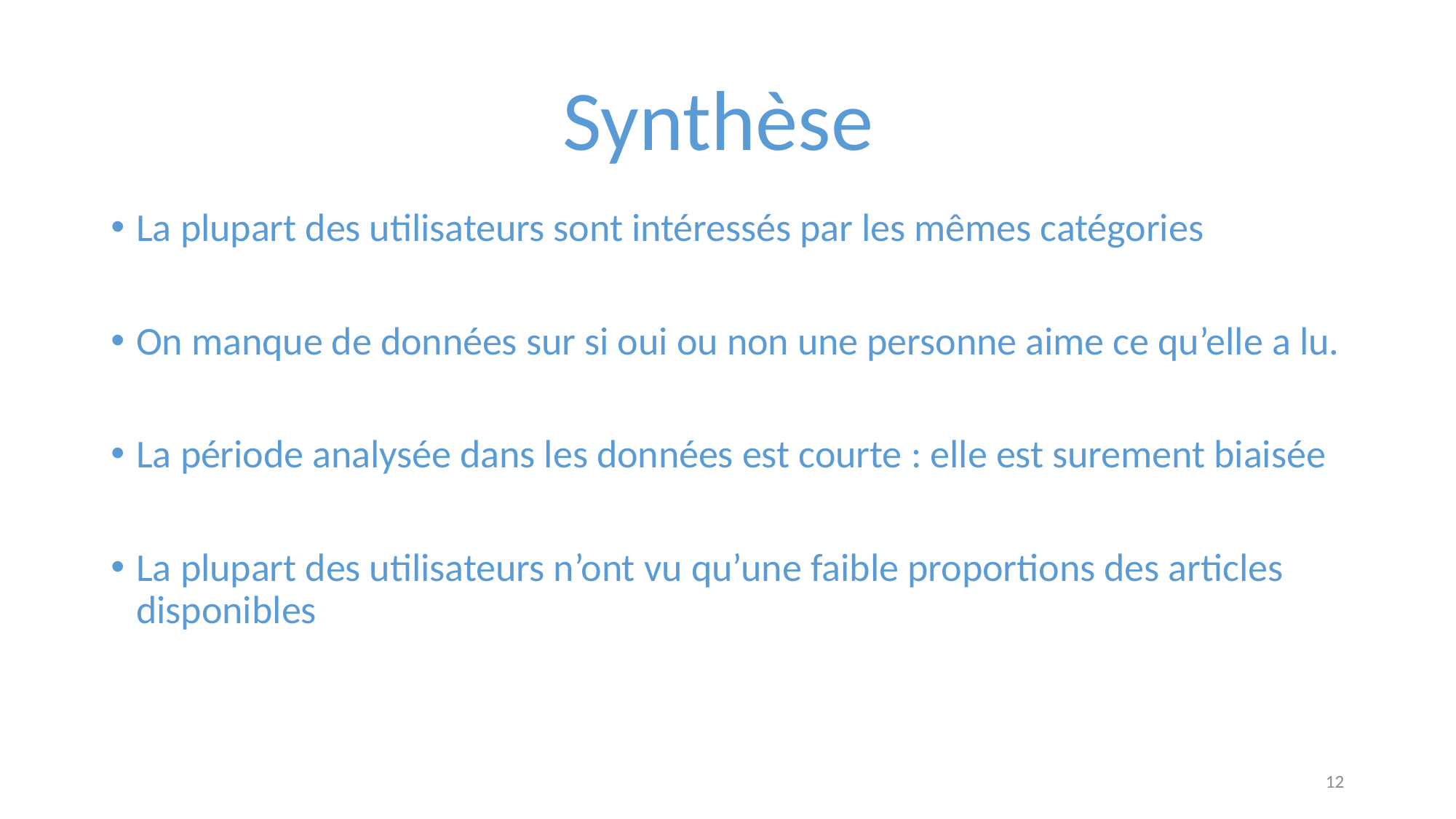

# Synthèse
La plupart des utilisateurs sont intéressés par les mêmes catégories

On manque de données sur si oui ou non une personne aime ce qu’elle a lu.

La période analysée dans les données est courte : elle est surement biaisée

La plupart des utilisateurs n’ont vu qu’une faible proportions des articles disponibles

12